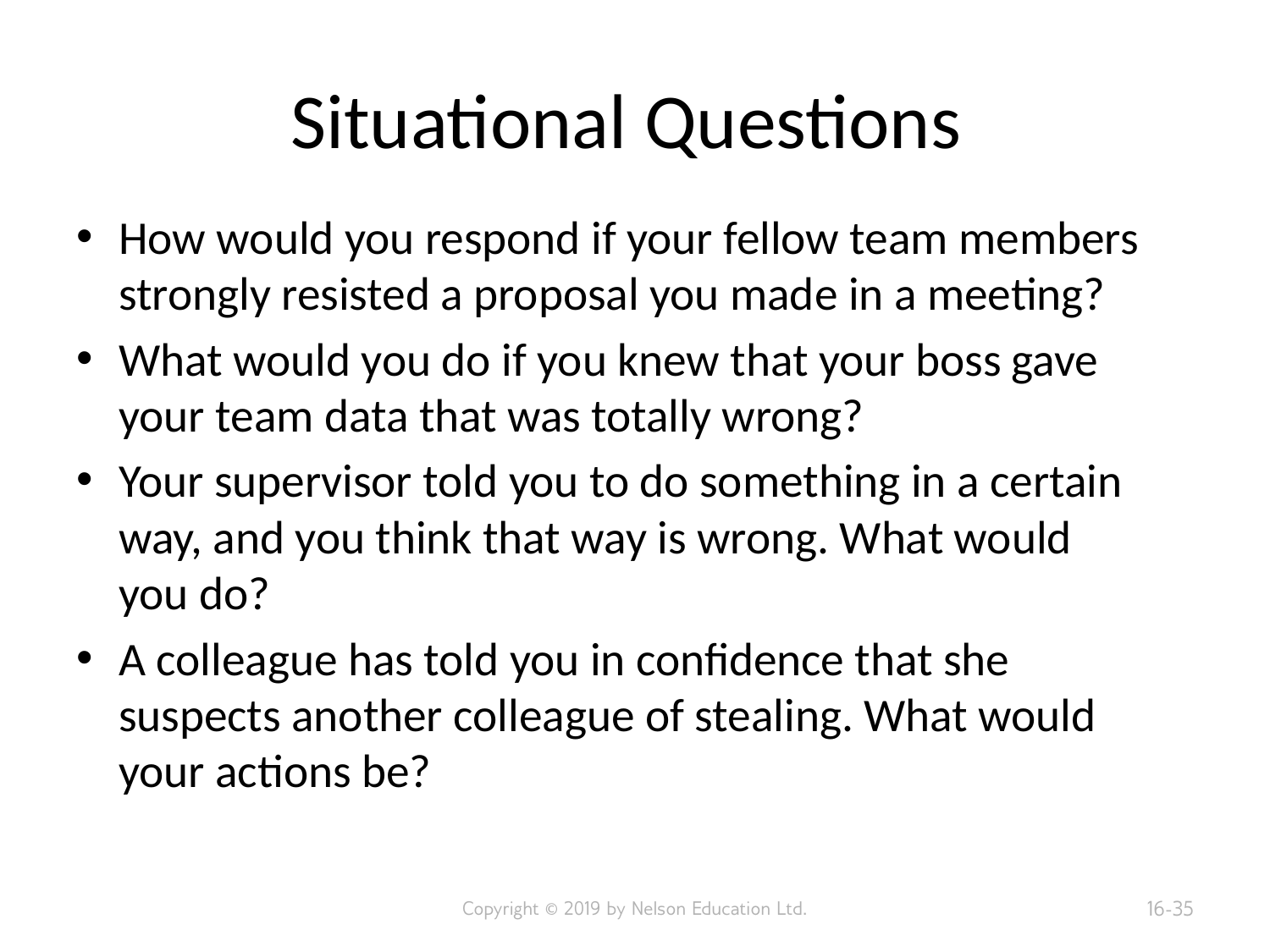

# Situational Questions
How would you respond if your fellow team members strongly resisted a proposal you made in a meeting?
What would you do if you knew that your boss gave your team data that was totally wrong?
Your supervisor told you to do something in a certain way, and you think that way is wrong. What would you do?
A colleague has told you in confidence that she suspects another colleague of stealing. What would your actions be?
Copyright © 2019 by Nelson Education Ltd.
16-35